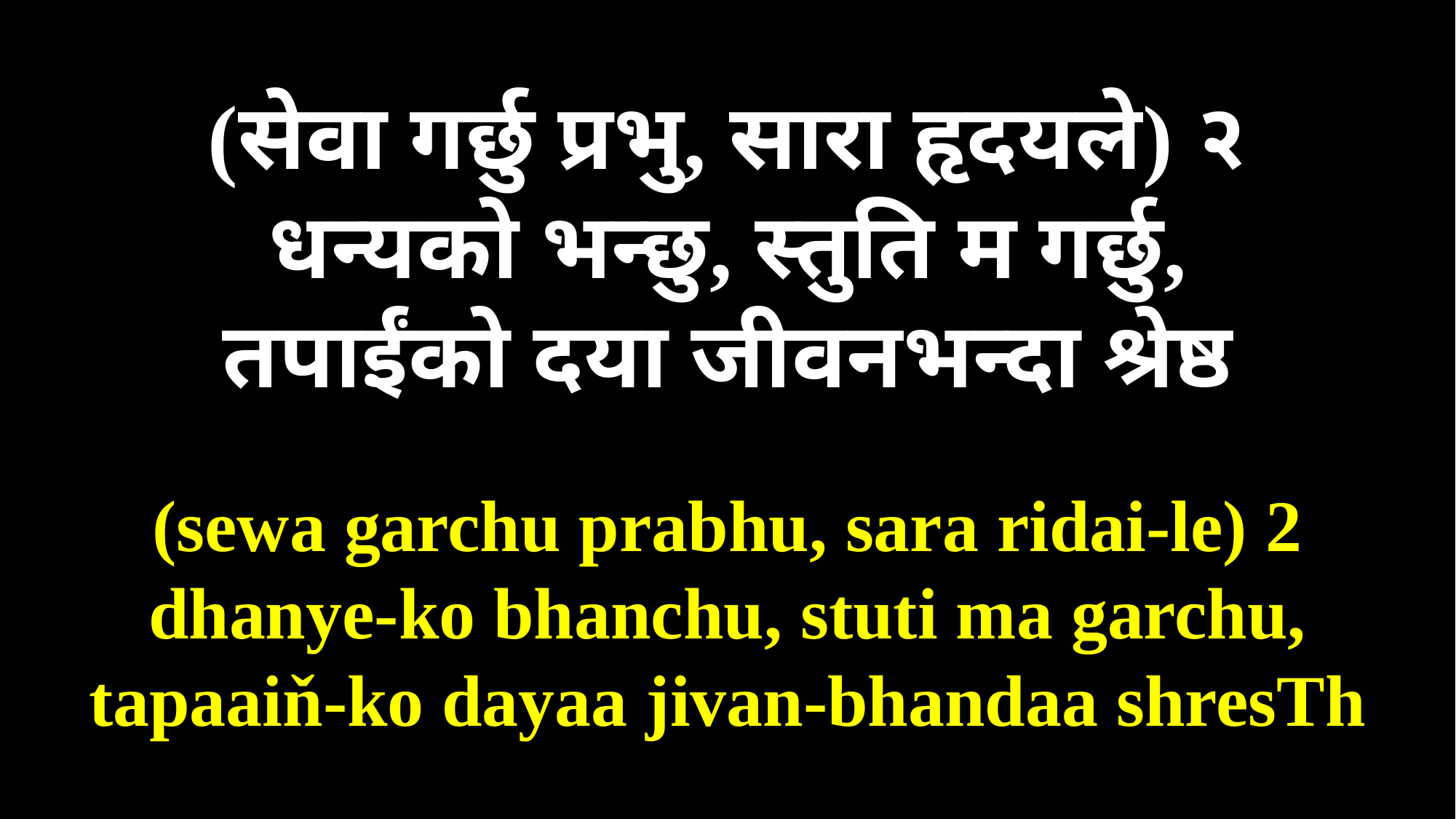

Verse1:
(सेवा गर्छु प्रभु, सारा हृदयले) २
धन्यको भन्छु, स्तुति म गर्छु,
तपाईंको दया जीवनभन्दा श्रेष्ठ

(sewa garchu prabhu, sara ridai-le) 2
dhanye-ko bhanchu, stuti ma garchu,
tapaaiň-ko dayaa jivan-bhandaa shresTh